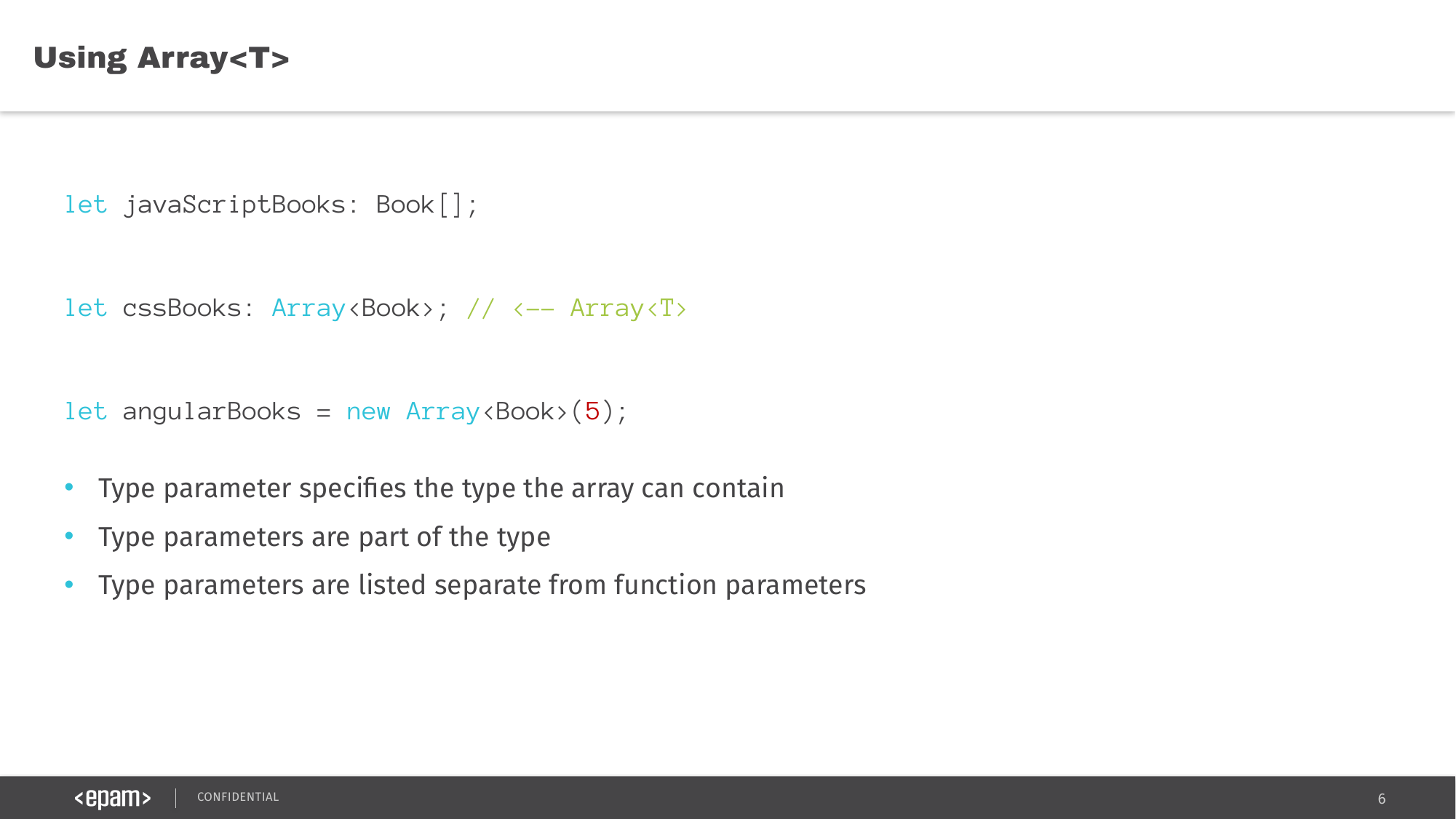

Using Array<T>
let javaScriptBooks: Book[];

let cssBooks: Array<Book>; // <-- Array<T>

let angularBooks = new Array<Book>(5);
Type parameter specifies the type the array can contain
Type parameters are part of the type
Type parameters are listed separate from function parameters